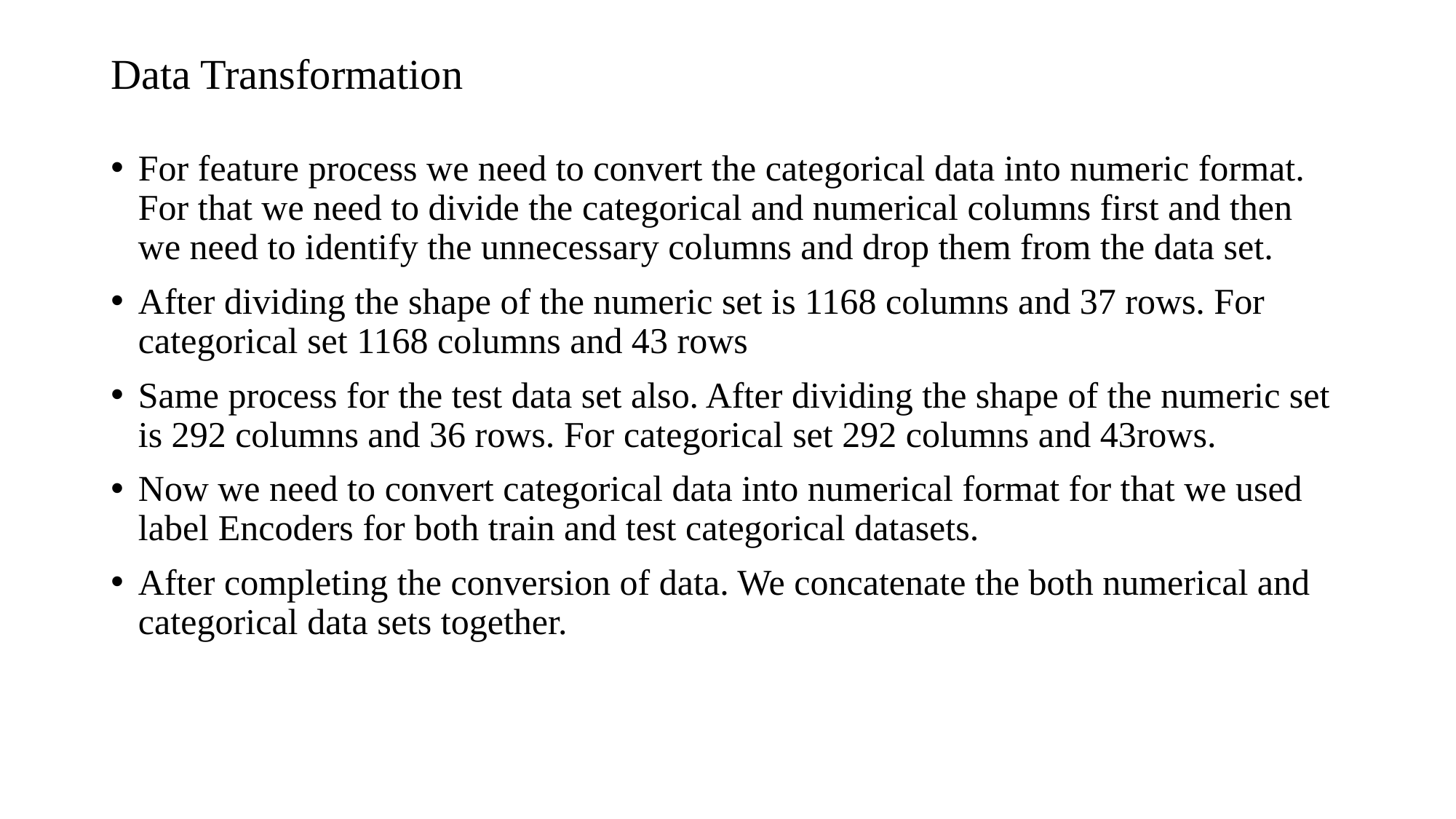

# Data Transformation
For feature process we need to convert the categorical data into numeric format. For that we need to divide the categorical and numerical columns first and then we need to identify the unnecessary columns and drop them from the data set.
After dividing the shape of the numeric set is 1168 columns and 37 rows. For categorical set 1168 columns and 43 rows
Same process for the test data set also. After dividing the shape of the numeric set is 292 columns and 36 rows. For categorical set 292 columns and 43rows.
Now we need to convert categorical data into numerical format for that we used label Encoders for both train and test categorical datasets.
After completing the conversion of data. We concatenate the both numerical and categorical data sets together.